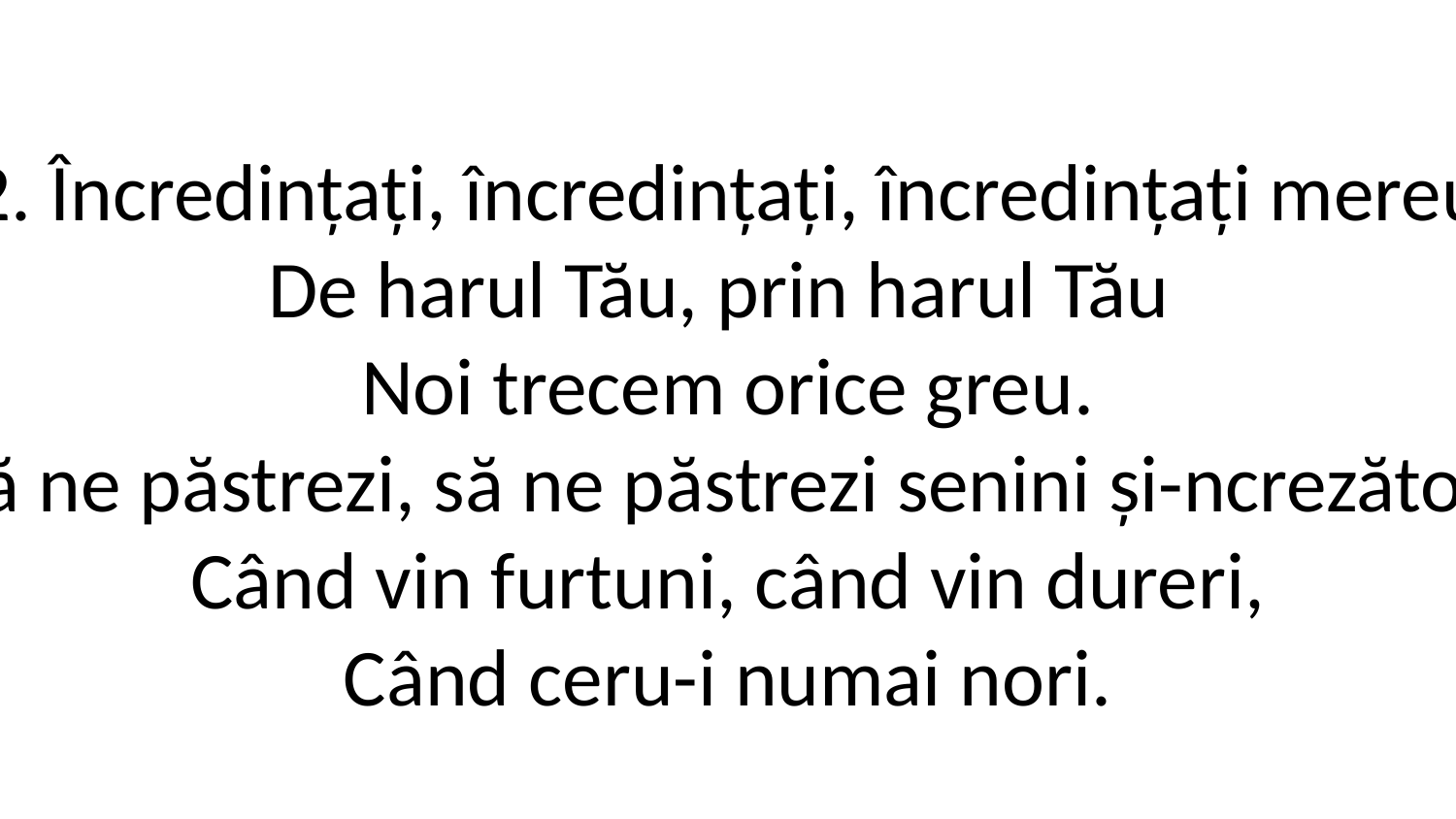

2. Încredințați, încredințați, încredințați mereu
De harul Tău, prin harul Tău
Noi trecem orice greu.
Să ne păstrezi, să ne păstrezi senini și-ncrezători
Când vin furtuni, când vin dureri,
Când ceru-i numai nori.